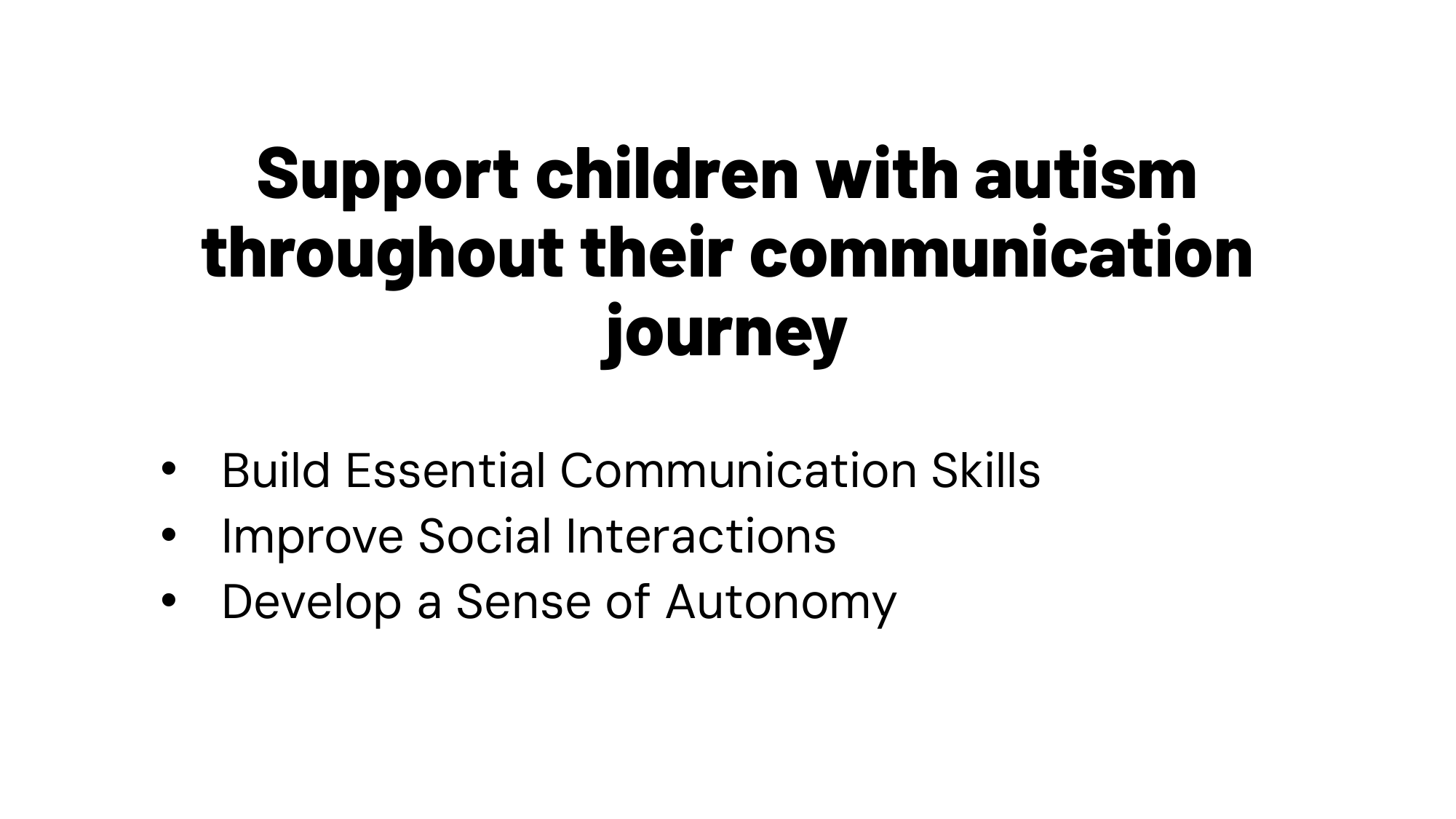

# Support children with autism throughout their communication journey
Build Essential Communication Skills
Improve Social Interactions
Develop a Sense of Autonomy